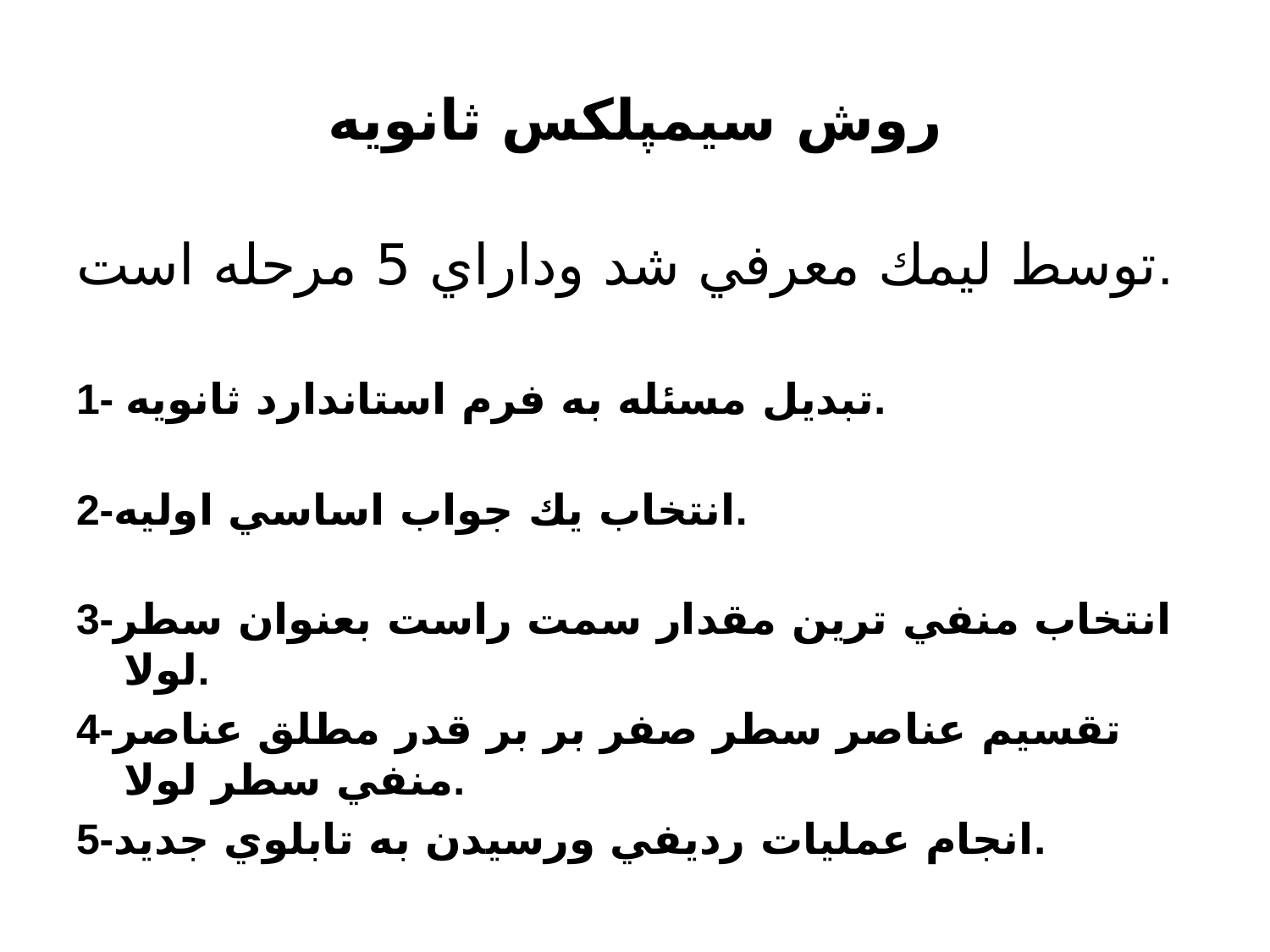

# روش سيمپلكس ثانويه
توسط ليمك معرفي شد وداراي 5 مرحله است.
1- تبديل مسئله به فرم استاندارد ثانويه.
2-انتخاب يك جواب اساسي اوليه.
3-انتخاب منفي ترين مقدار سمت راست بعنوان سطر لولا.
4-تقسيم عناصر سطر صفر بر بر قدر مطلق عناصر منفي سطر لولا.
5-انجام عمليات رديفي ورسيدن به تابلوي جديد.